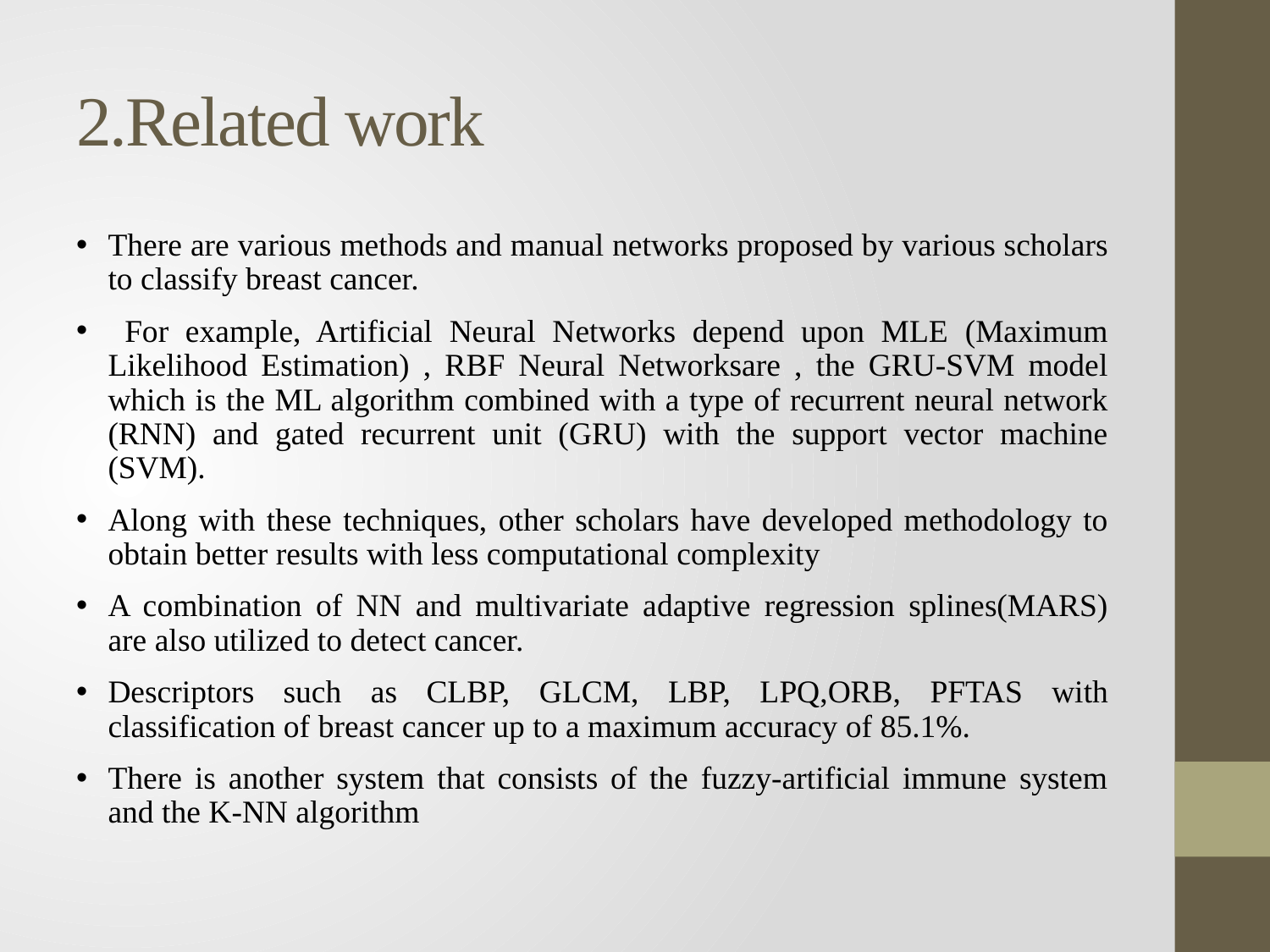

# 2.Related work
There are various methods and manual networks proposed by various scholars to classify breast cancer.
 For example, Artificial Neural Networks depend upon MLE (Maximum Likelihood Estimation) , RBF Neural Networksare , the GRU-SVM model which is the ML algorithm combined with a type of recurrent neural network (RNN) and gated recurrent unit (GRU) with the support vector machine (SVM).
Along with these techniques, other scholars have developed methodology to obtain better results with less computational complexity
A combination of NN and multivariate adaptive regression splines(MARS) are also utilized to detect cancer.
Descriptors such as CLBP, GLCM, LBP, LPQ,ORB, PFTAS with classification of breast cancer up to a maximum accuracy of 85.1%.
There is another system that consists of the fuzzy-artificial immune system and the K-NN algorithm